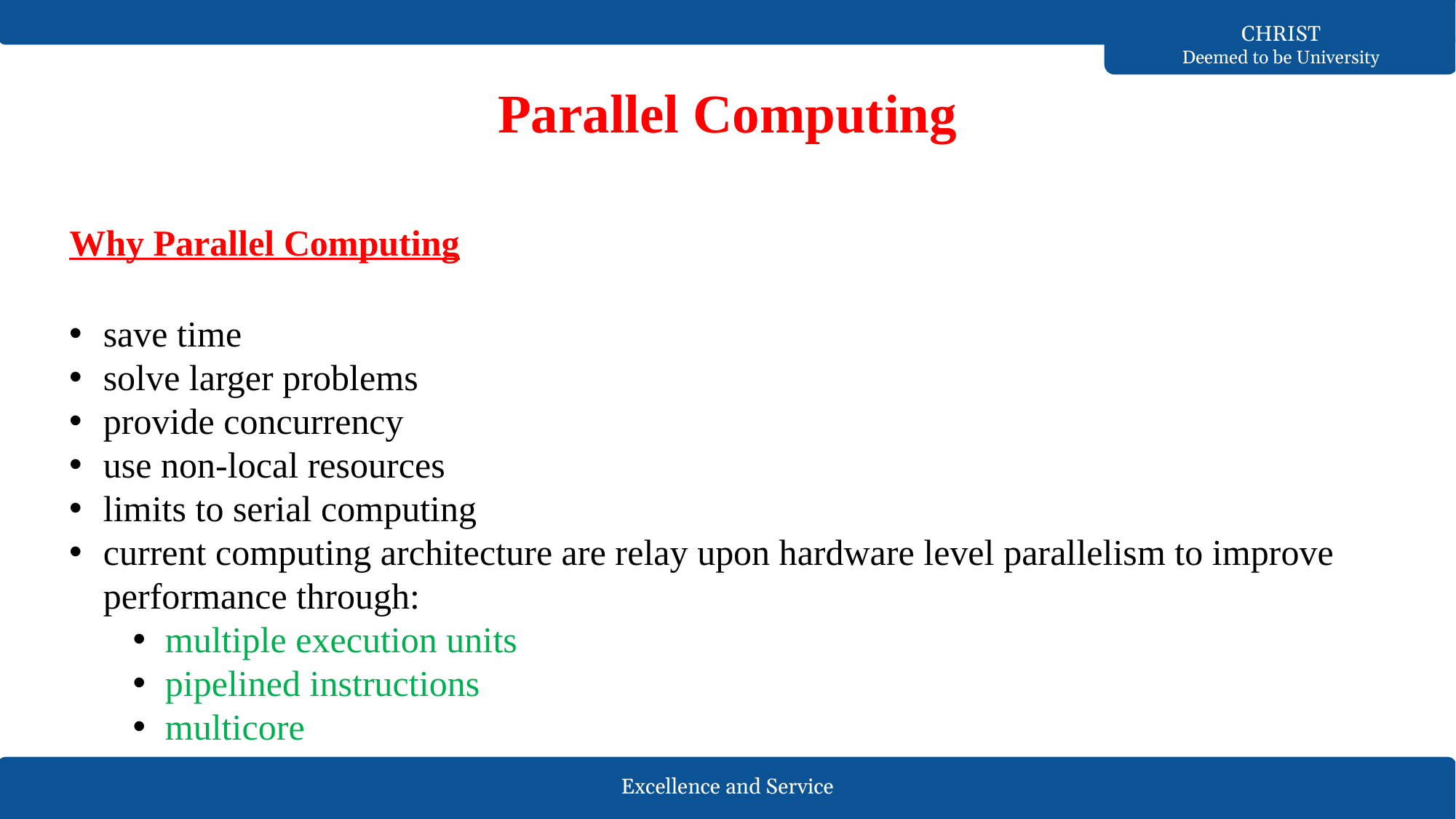

Parallel Computing
# Why Parallel Computing
save time
solve larger problems
provide concurrency
use non-local resources
limits to serial computing
current computing architecture are relay upon hardware level parallelism to improve performance through:
multiple execution units
pipelined instructions
multicore